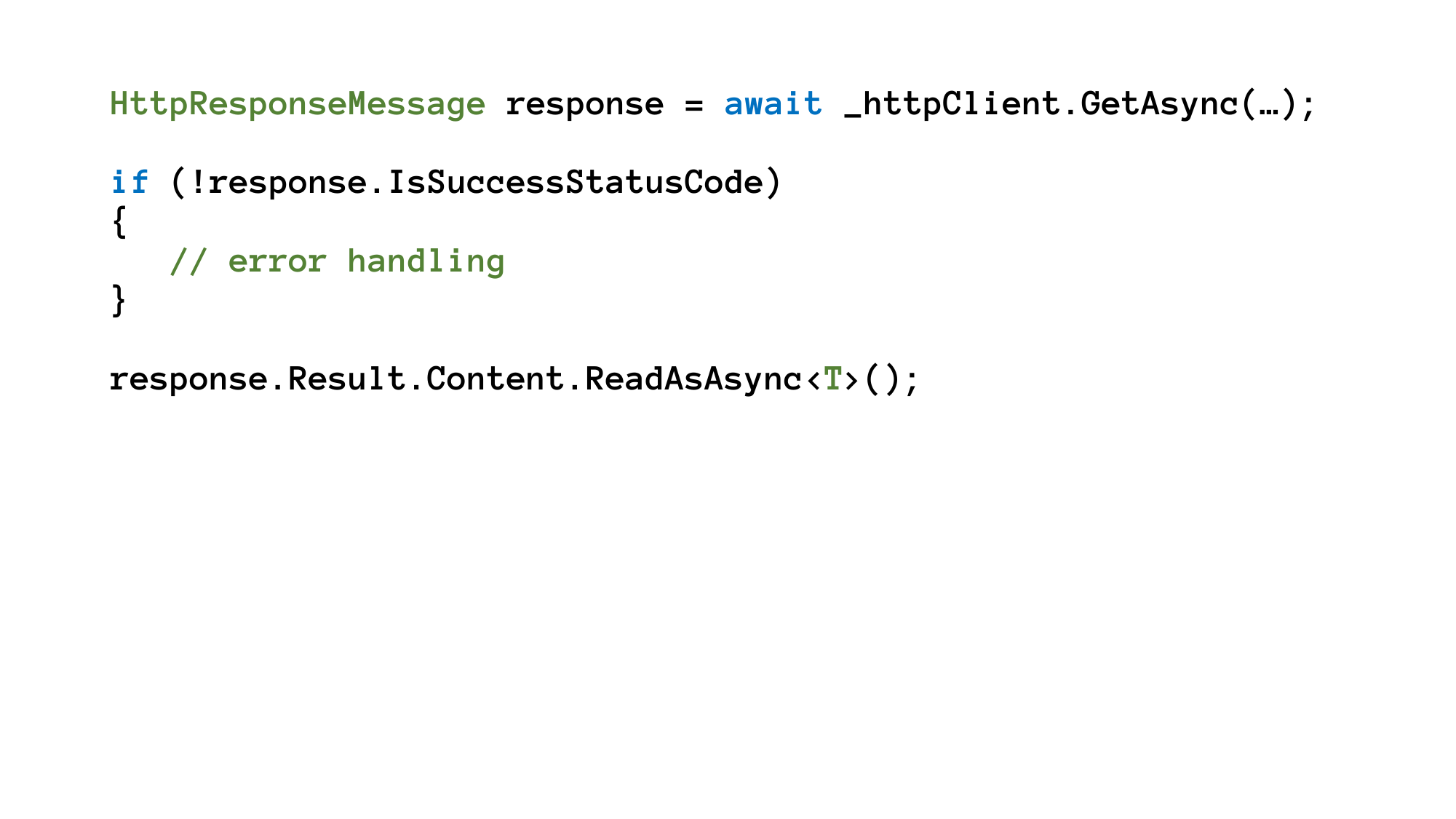

HttpResponseMessage response = await _httpClient.GetAsync(…);

if (!response.IsSuccessStatusCode)
{
   // error handling
}

response.Result.Content.ReadAsAsync<T>();